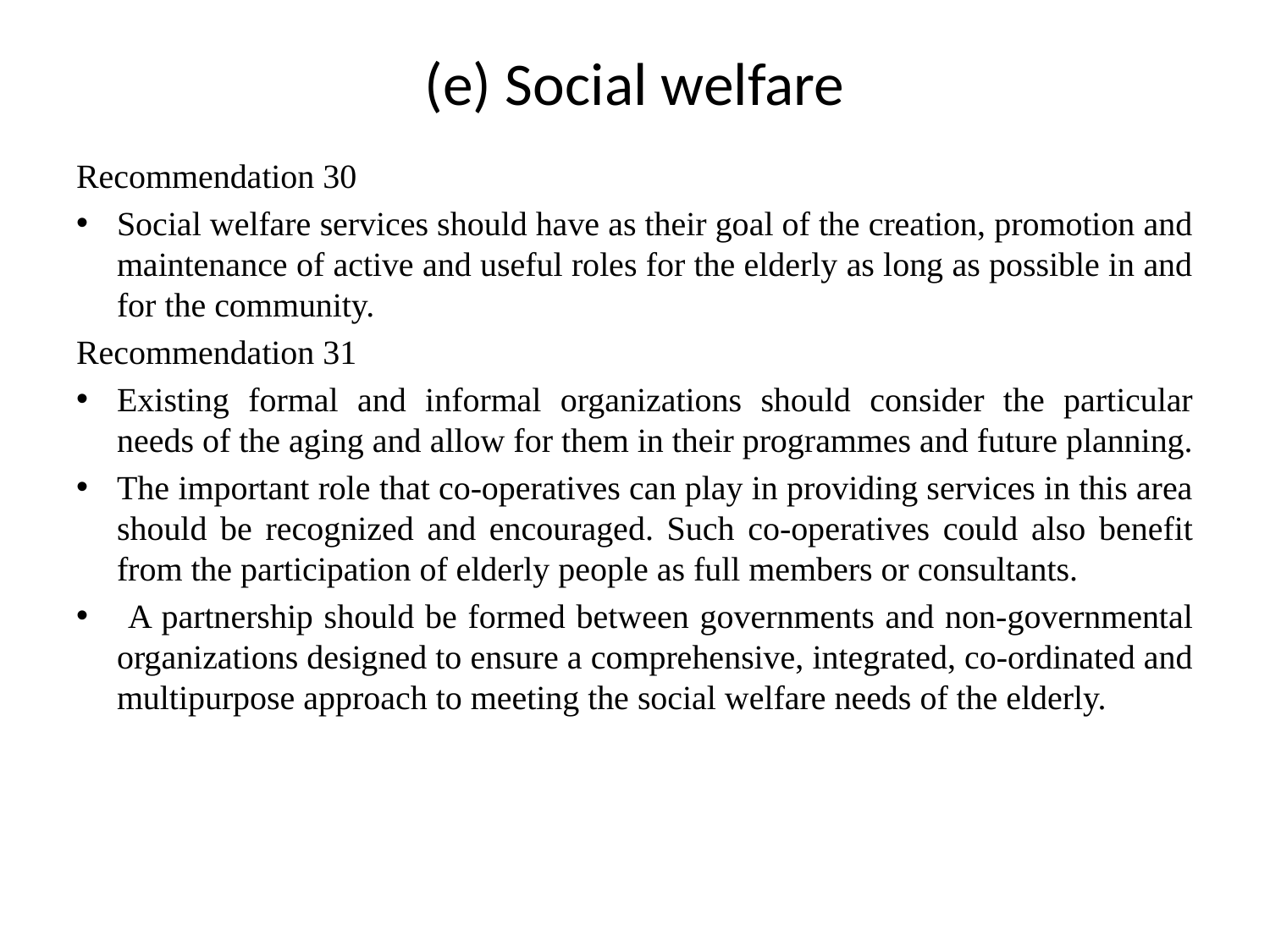

# (e) Social welfare
Recommendation 30
Social welfare services should have as their goal of the creation, promotion and maintenance of active and useful roles for the elderly as long as possible in and for the community.
Recommendation 31
Existing formal and informal organizations should consider the particular needs of the aging and allow for them in their programmes and future planning.
The important role that co-operatives can play in providing services in this area should be recognized and encouraged. Such co-operatives could also benefit from the participation of elderly people as full members or consultants.
 A partnership should be formed between governments and non-governmental organizations designed to ensure a comprehensive, integrated, co-ordinated and multipurpose approach to meeting the social welfare needs of the elderly.